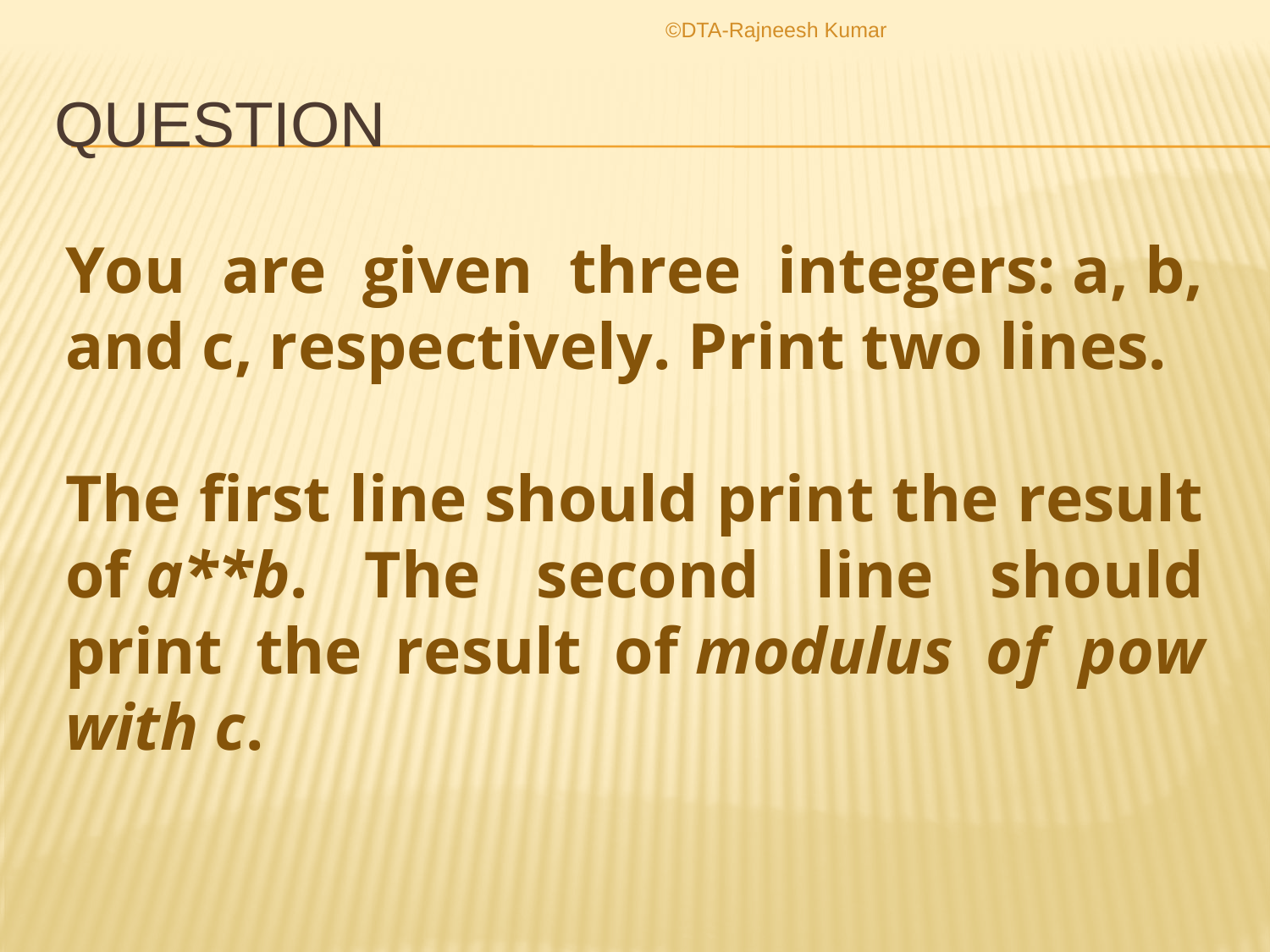

©DTA-Rajneesh Kumar
# qUESTION
You are given three integers: a, b, and c, respectively. Print two lines.
The first line should print the result of a**b. The second line should print the result of modulus of pow with c.